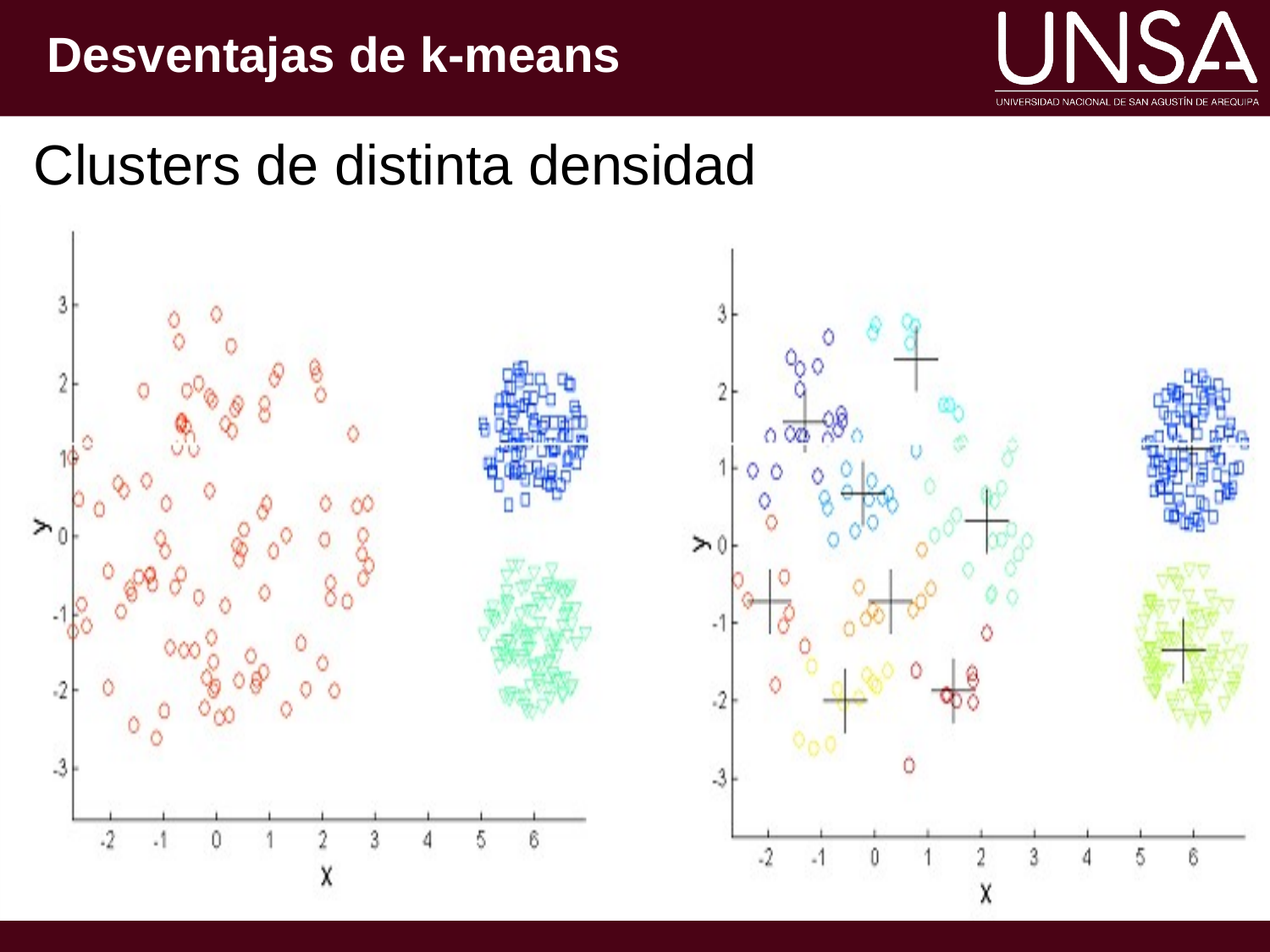

Desventajas de k-means
Clusters de distinta densidad